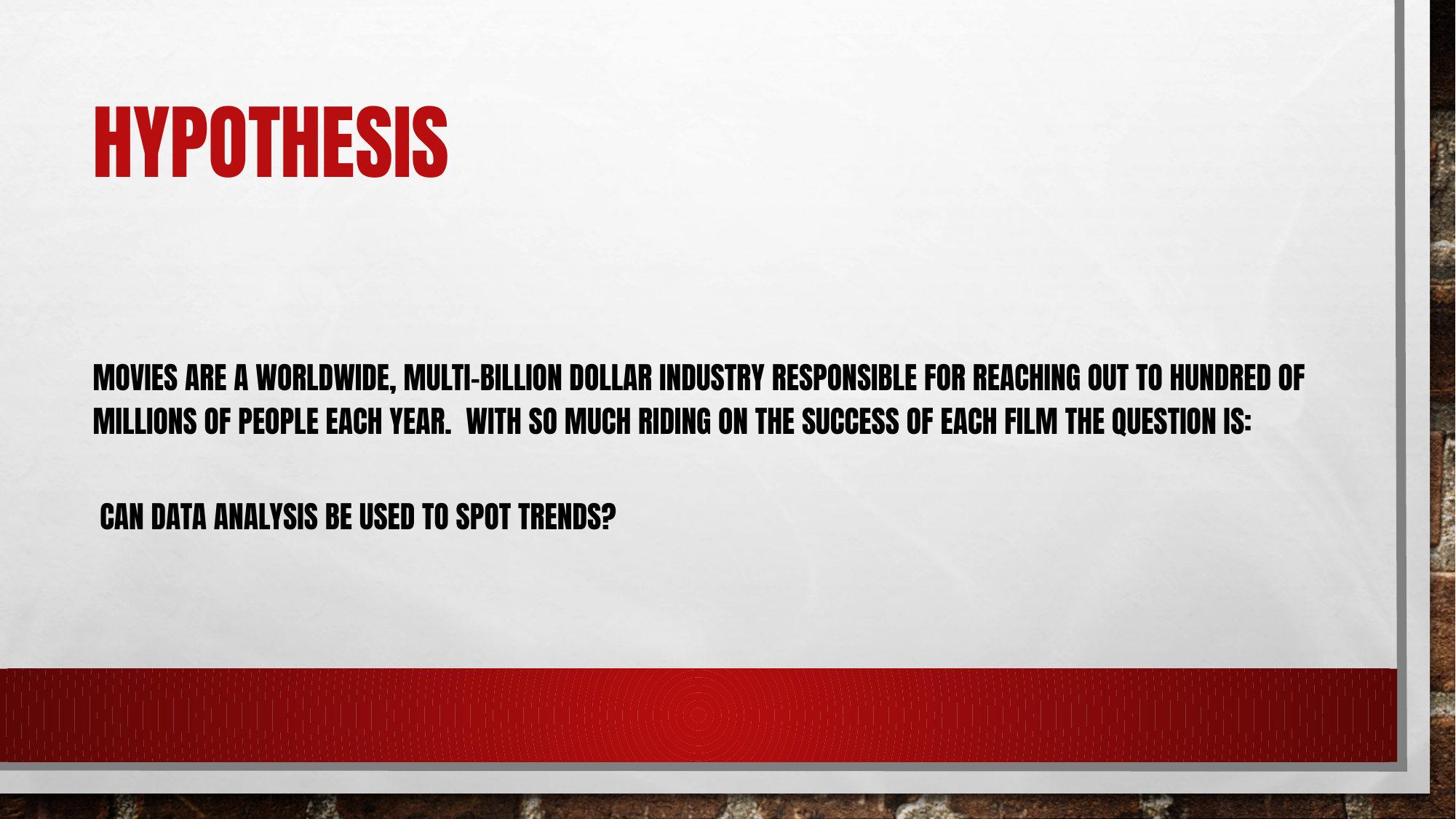

# Hypothesis
Movies are a worldwide, multi-billion dollar industry responsible for reaching out to hundred of millions of people each year.  With so much riding on the success of each film the question is:
 can Data Analysis be used to Spot trends?